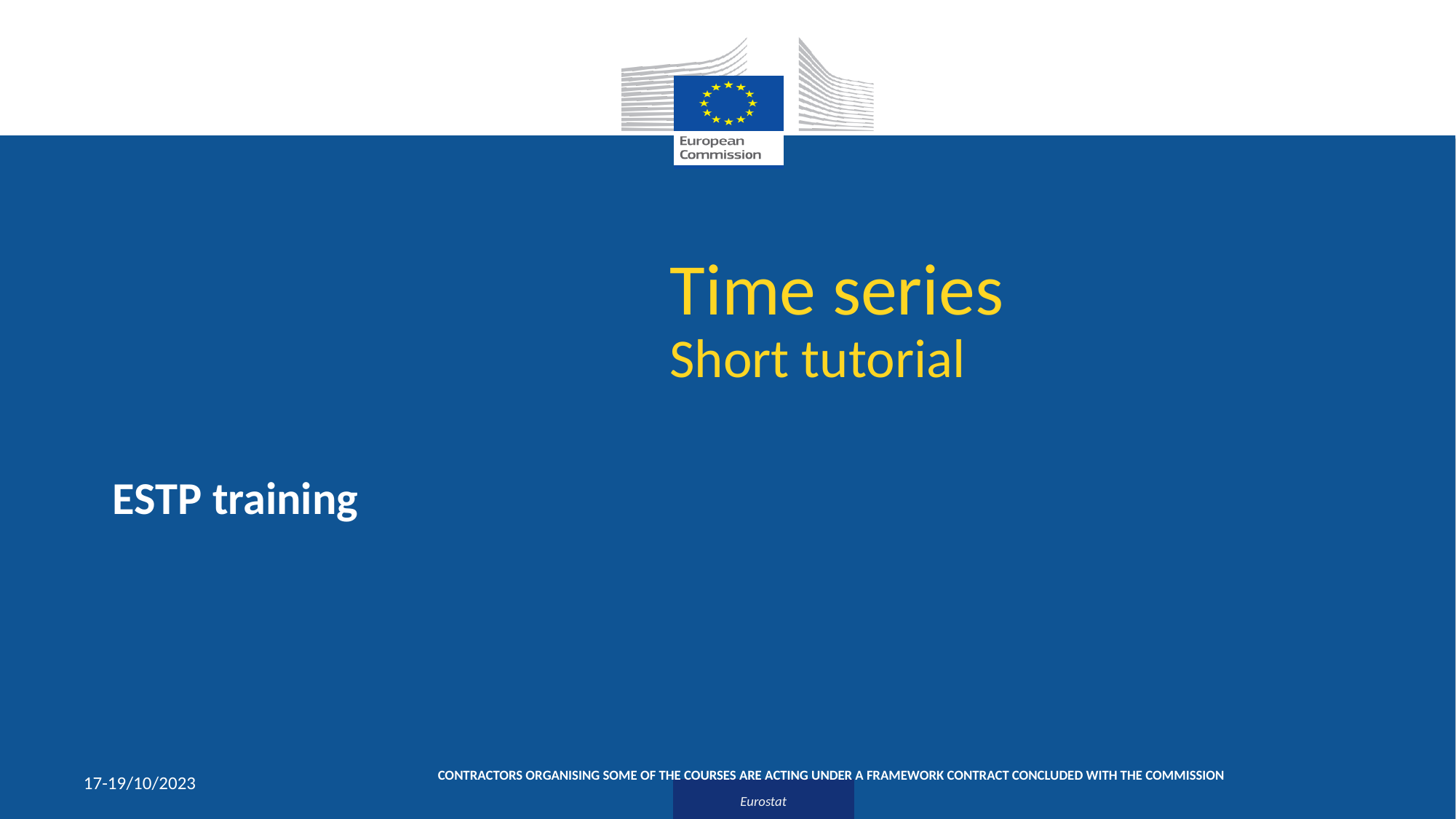

# Time series Short tutorial
ESTP training
CONTRACTORS ORGANISING SOME OF THE COURSES ARE ACTING UNDER A FRAMEWORK CONTRACT CONCLUDED WITH THE COMMISSION
17-19/10/2023